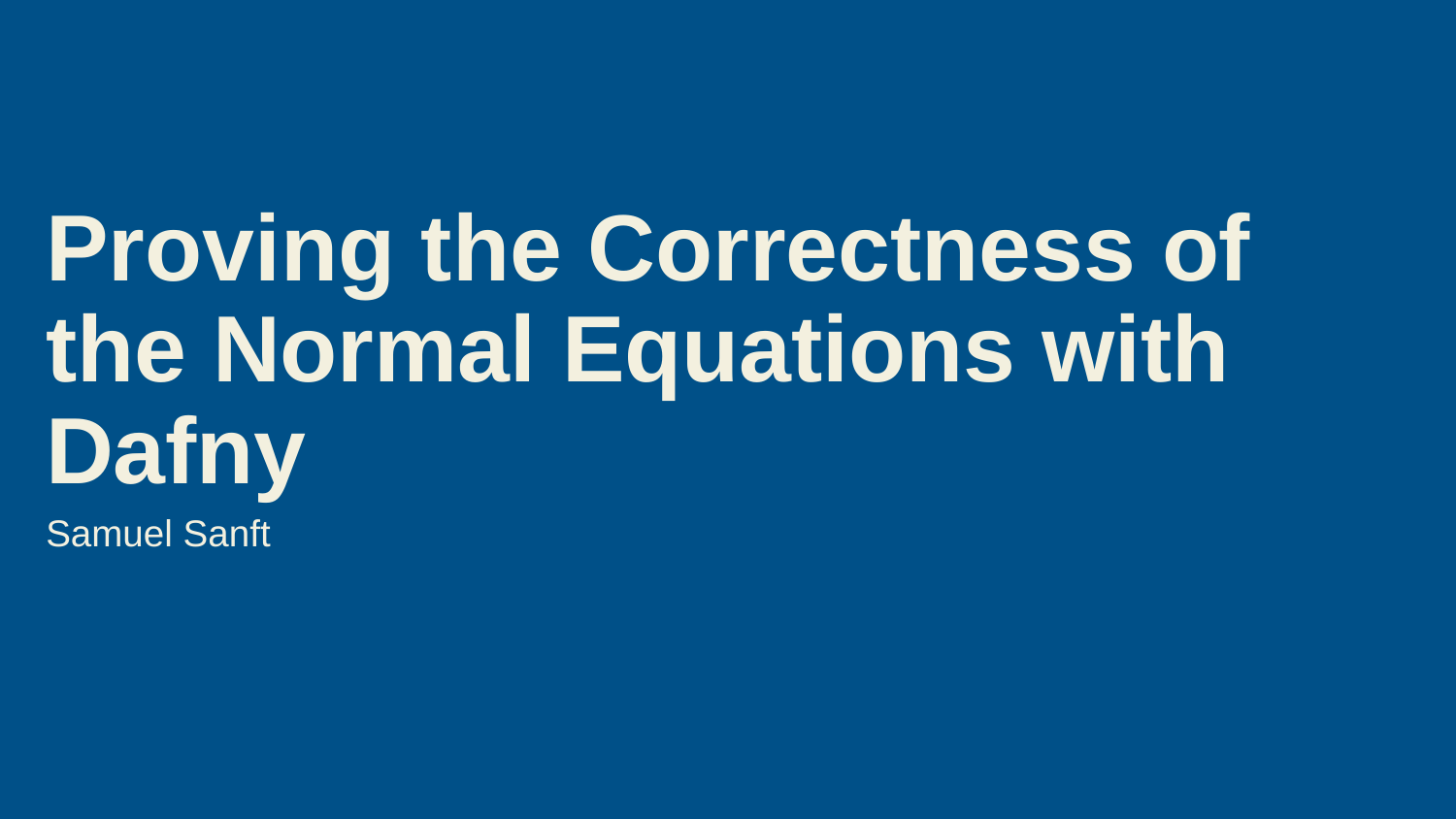

# Proving the Correctness of the Normal Equations with Dafny
Samuel Sanft